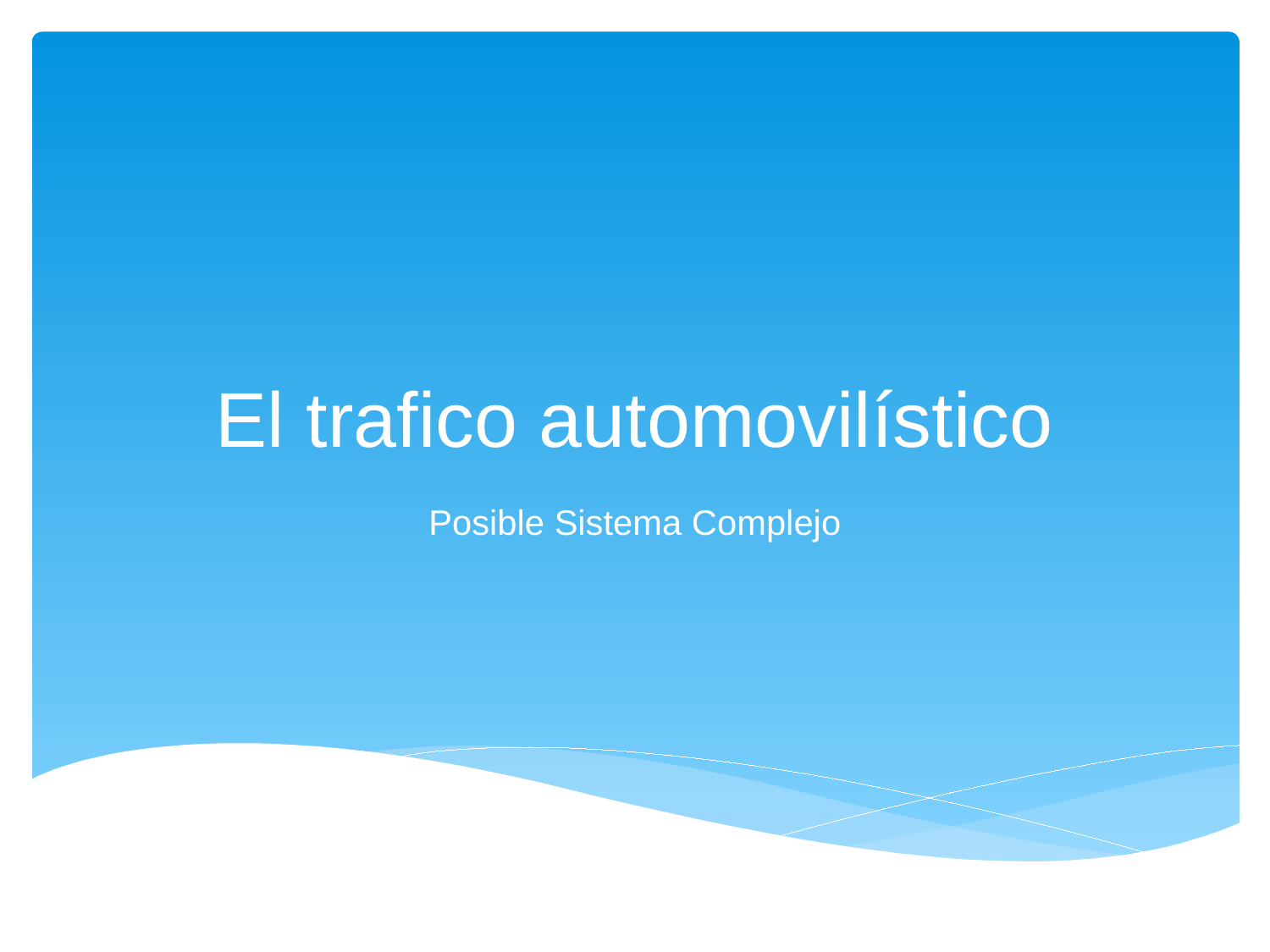

# El trafico automovilístico
Posible Sistema Complejo